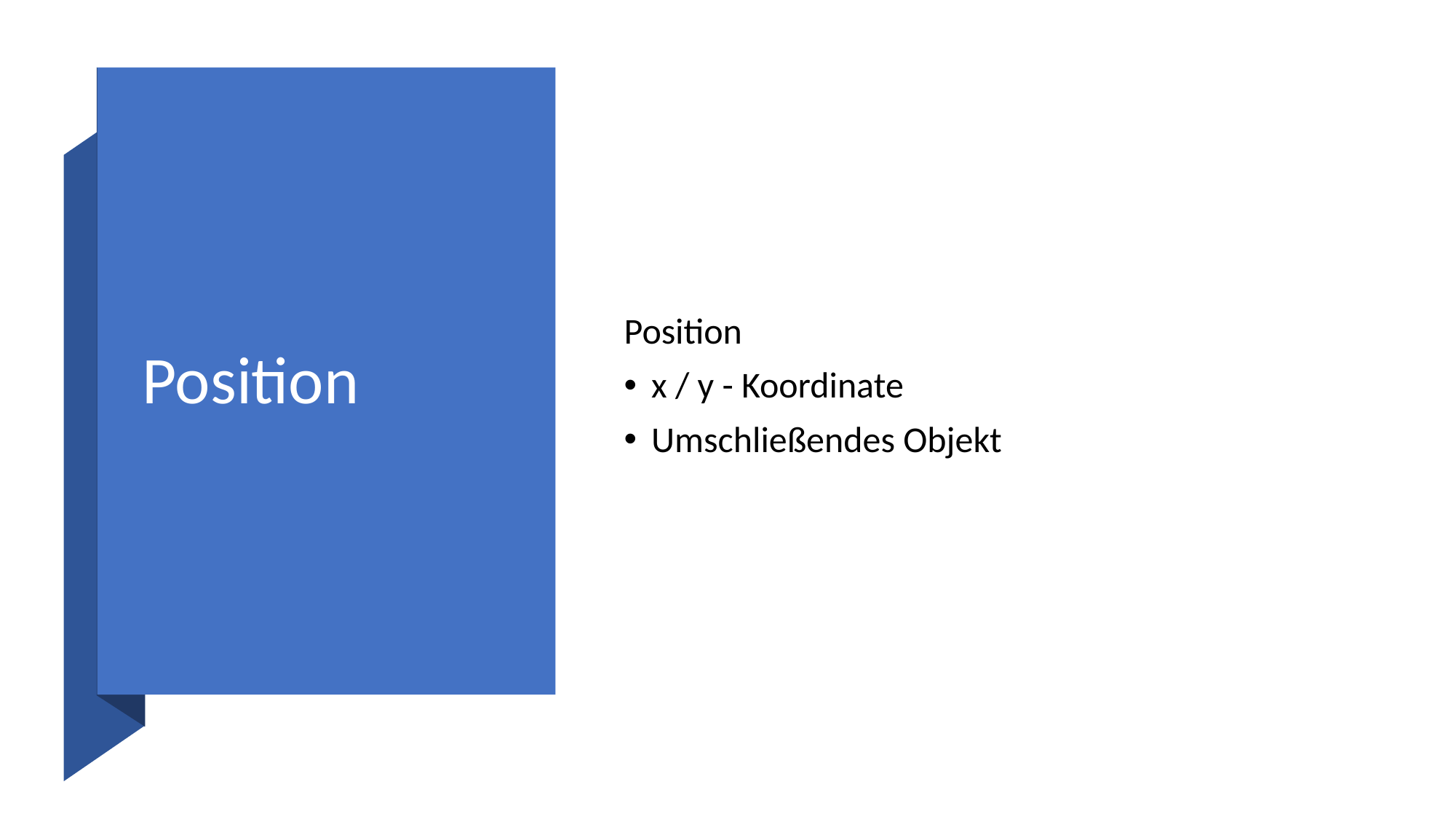

# Position
Position
x / y - Koordinate
Umschließendes Objekt